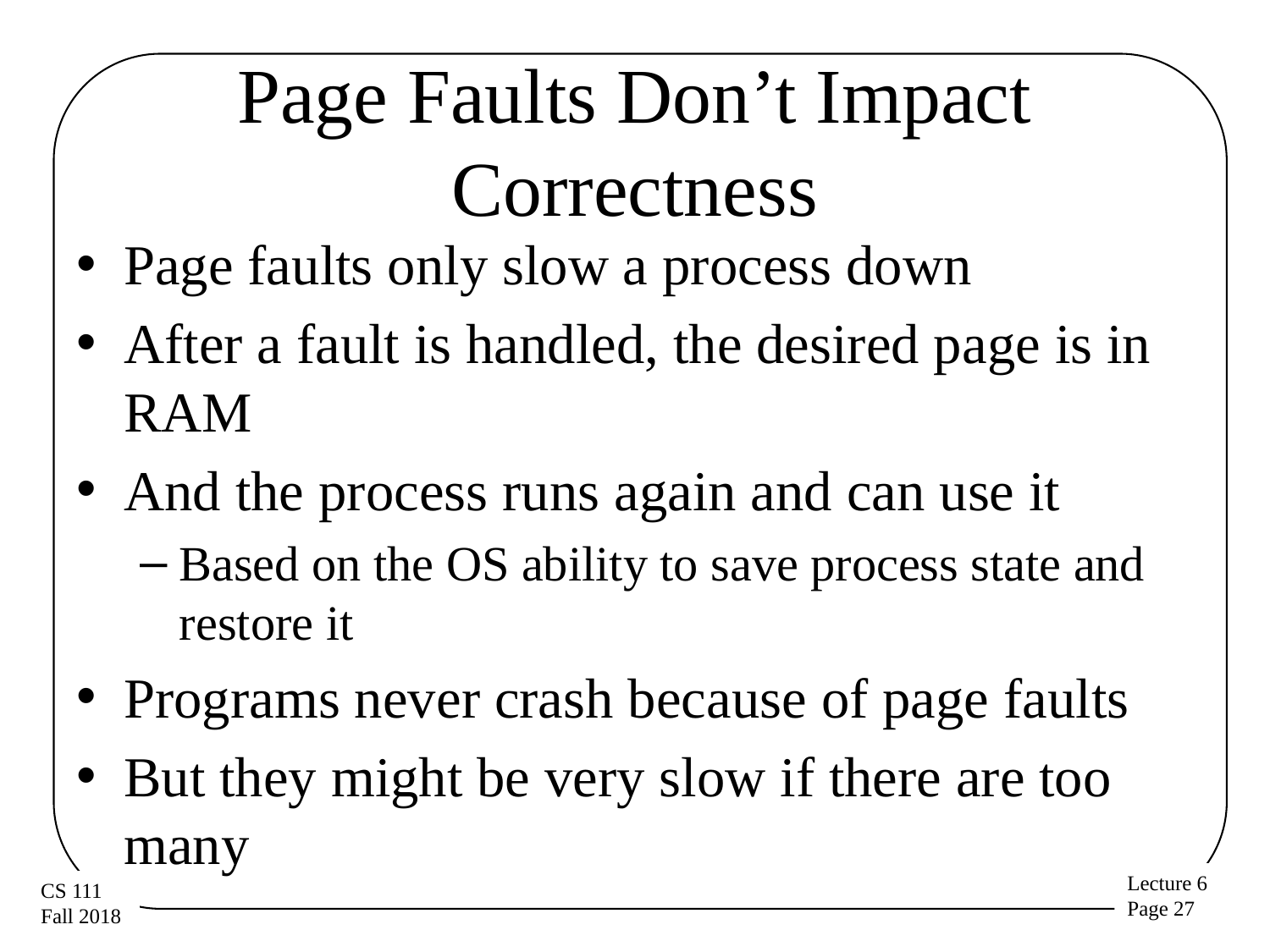

# Page Faults Don’t Impact Correctness
Page faults only slow a process down
After a fault is handled, the desired page is in RAM
And the process runs again and can use it
Based on the OS ability to save process state and restore it
Programs never crash because of page faults
But they might be very slow if there are too many